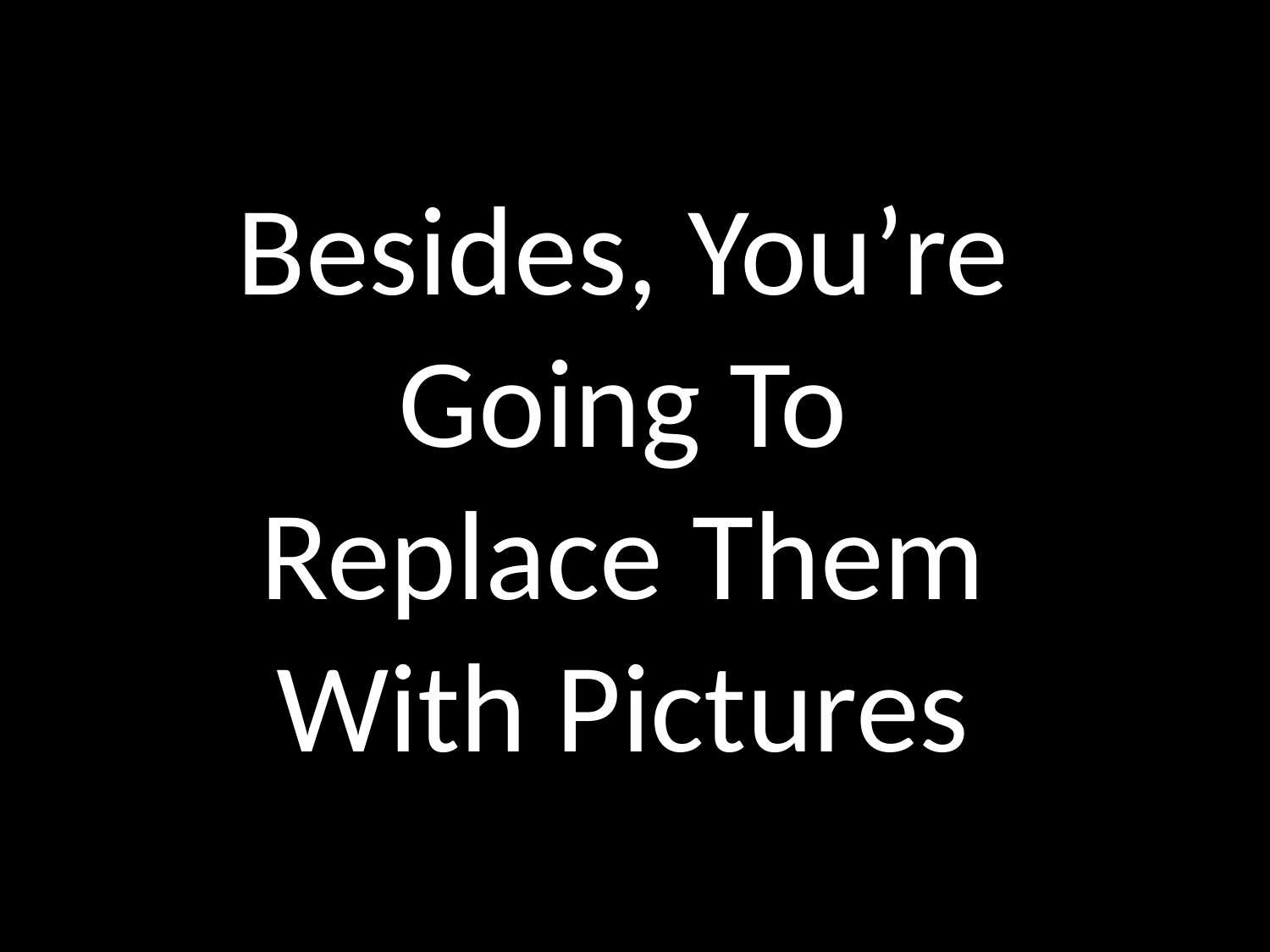

Besides, You’re Going To Replace Them With Pictures